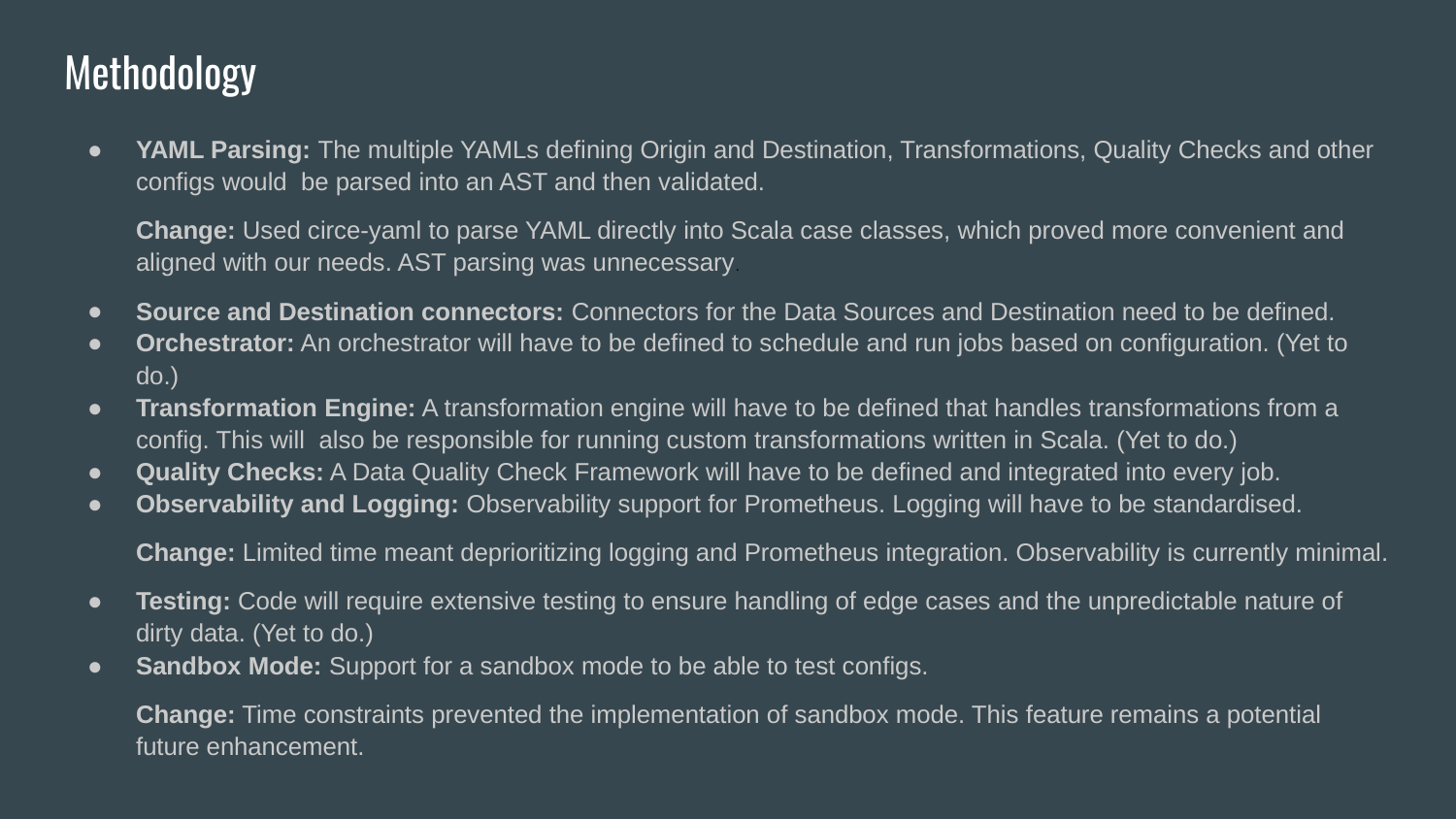

# Methodology
YAML Parsing: The multiple YAMLs defining Origin and Destination, Transformations, Quality Checks and other configs would  be parsed into an AST and then validated.
Change: Used circe-yaml to parse YAML directly into Scala case classes, which proved more convenient and aligned with our needs. AST parsing was unnecessary.
Source and Destination connectors: Connectors for the Data Sources and Destination need to be defined.
Orchestrator: An orchestrator will have to be defined to schedule and run jobs based on configuration. (Yet to do.)
Transformation Engine: A transformation engine will have to be defined that handles transformations from a config. This will  also be responsible for running custom transformations written in Scala. (Yet to do.)
Quality Checks: A Data Quality Check Framework will have to be defined and integrated into every job.
Observability and Logging: Observability support for Prometheus. Logging will have to be standardised.
Change: Limited time meant deprioritizing logging and Prometheus integration. Observability is currently minimal.
Testing: Code will require extensive testing to ensure handling of edge cases and the unpredictable nature of dirty data. (Yet to do.)
Sandbox Mode: Support for a sandbox mode to be able to test configs.
Change: Time constraints prevented the implementation of sandbox mode. This feature remains a potential future enhancement.